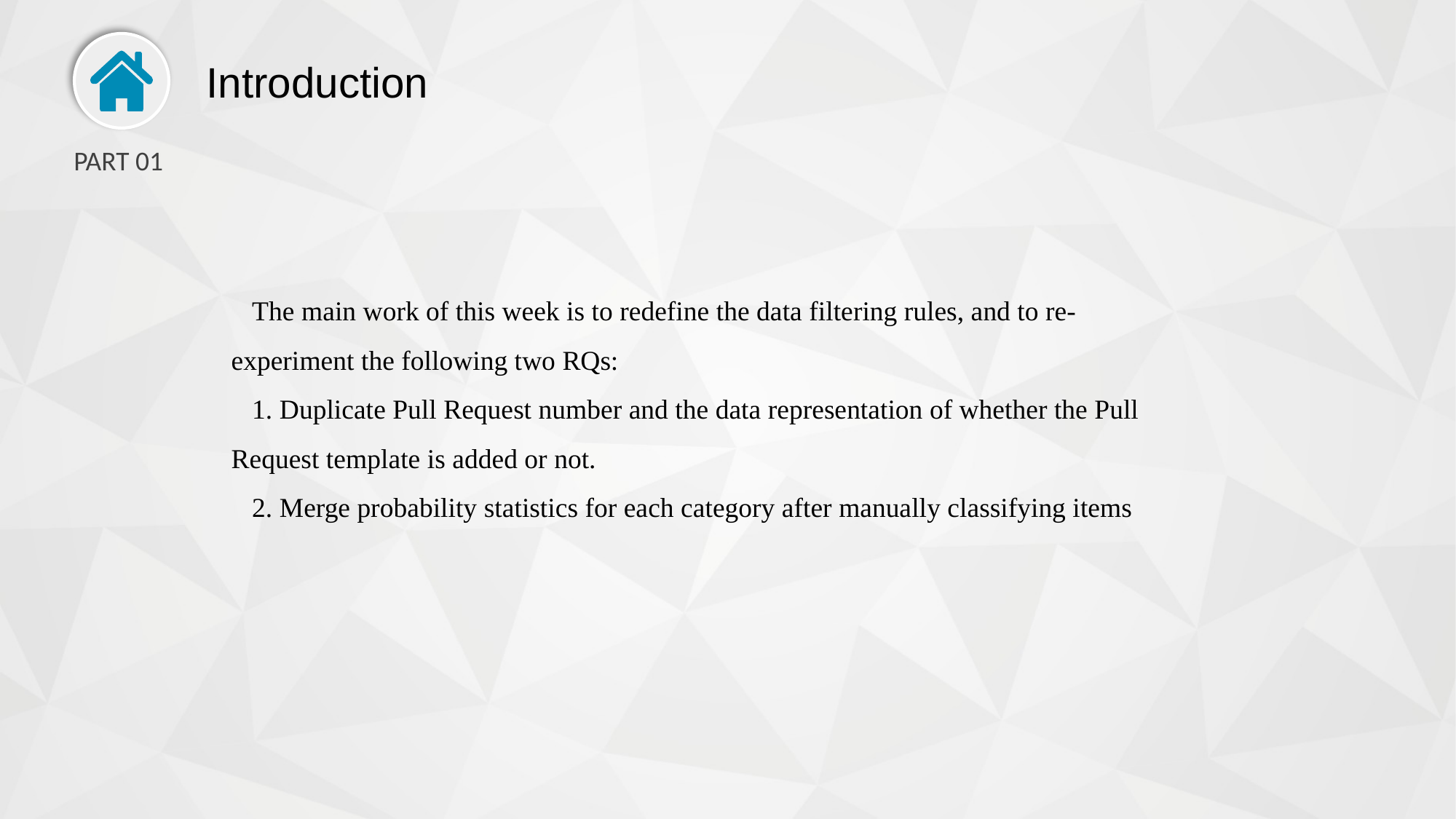

Introduction
PART 01
   The main work of this week is to redefine the data filtering rules, and to re-experiment the following two RQs:
   1. Duplicate Pull Request number and the data representation of whether the Pull Request template is added or not.
   2. Merge probability statistics for each category after manually classifying items